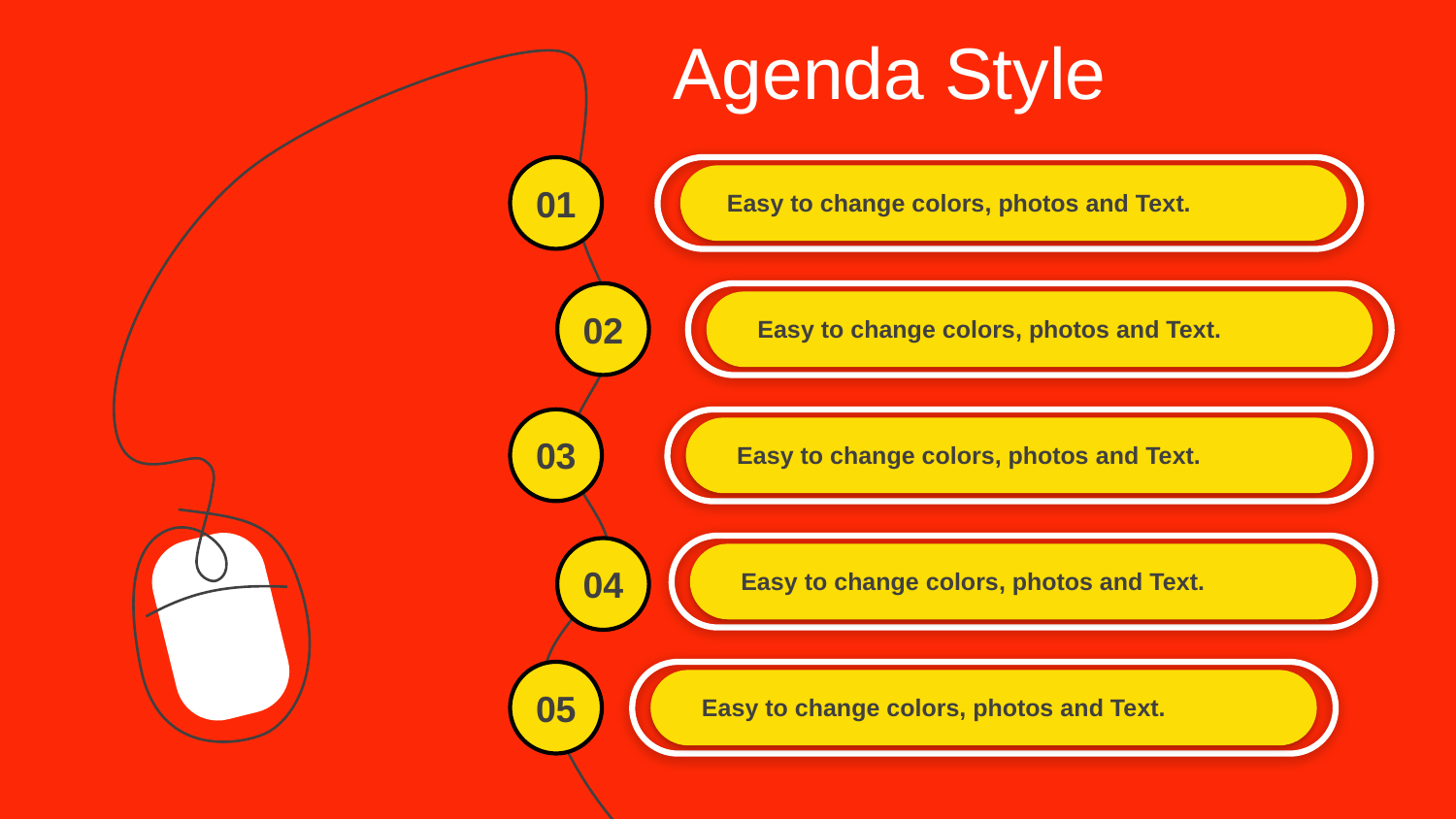

Agenda Style

01
Easy to change colors, photos and Text.

02
Easy to change colors, photos and Text.

03
Easy to change colors, photos and Text.

04
Easy to change colors, photos and Text.

05
Easy to change colors, photos and Text.